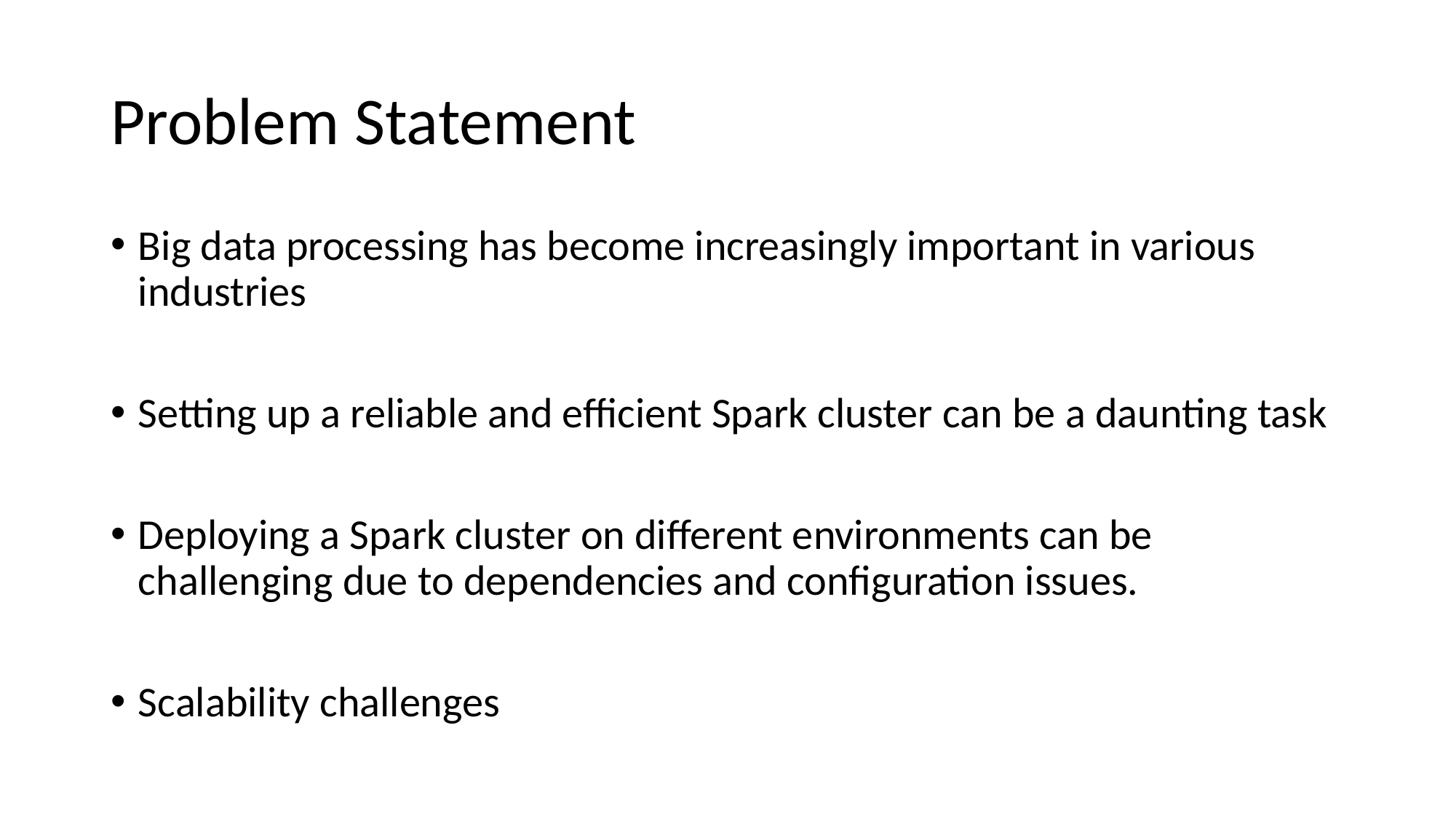

# Problem Statement
Big data processing has become increasingly important in various industries

Setting up a reliable and efficient Spark cluster can be a daunting task

Deploying a Spark cluster on different environments can be challenging due to dependencies and configuration issues.

Scalability challenges